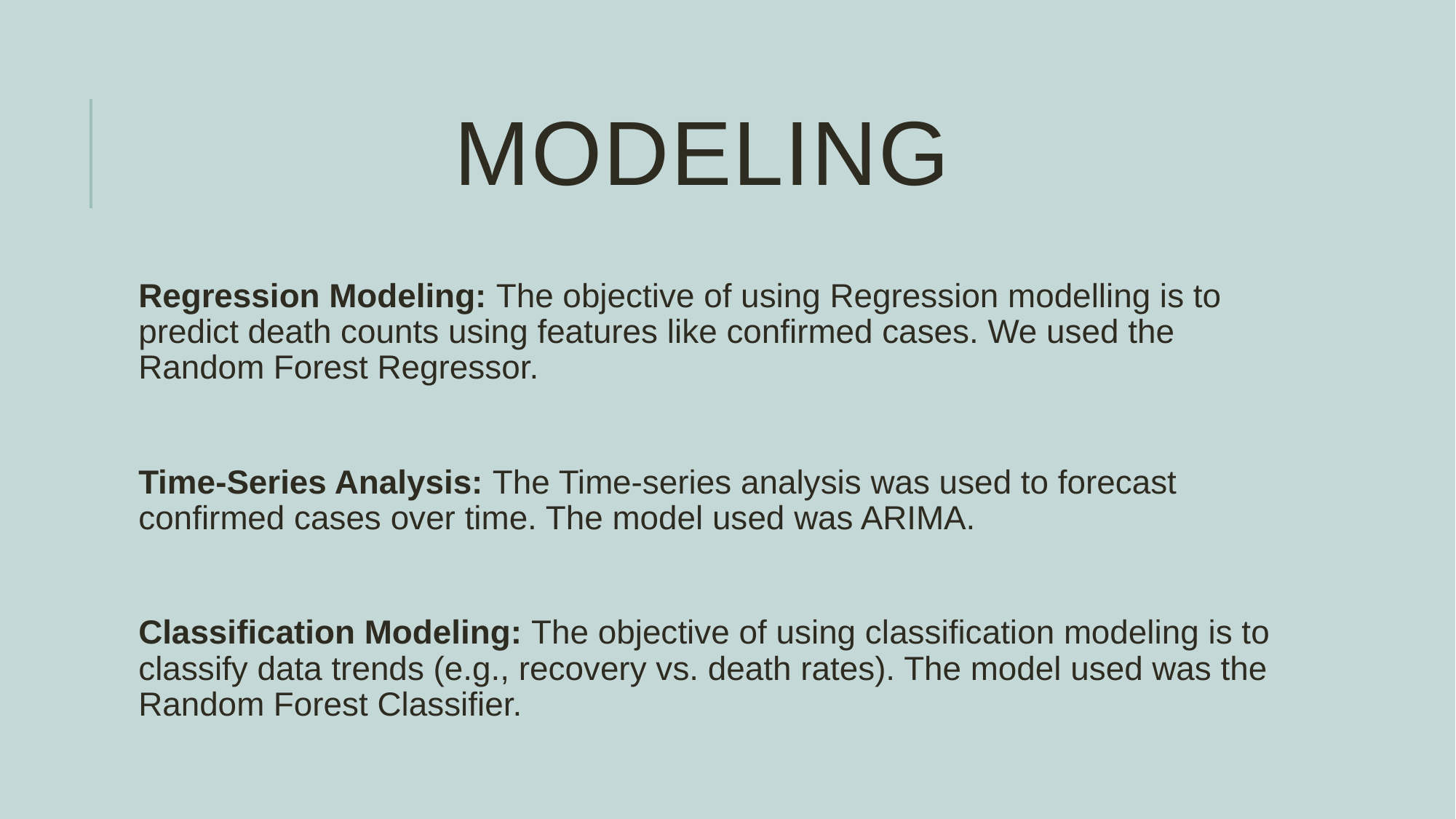

# MODELING
Regression Modeling: The objective of using Regression modelling is to predict death counts using features like confirmed cases. We used the Random Forest Regressor.

Time-Series Analysis: The Time-series analysis was used to forecast confirmed cases over time. The model used was ARIMA.

Classification Modeling: The objective of using classification modeling is to classify data trends (e.g., recovery vs. death rates). The model used was the Random Forest Classifier.